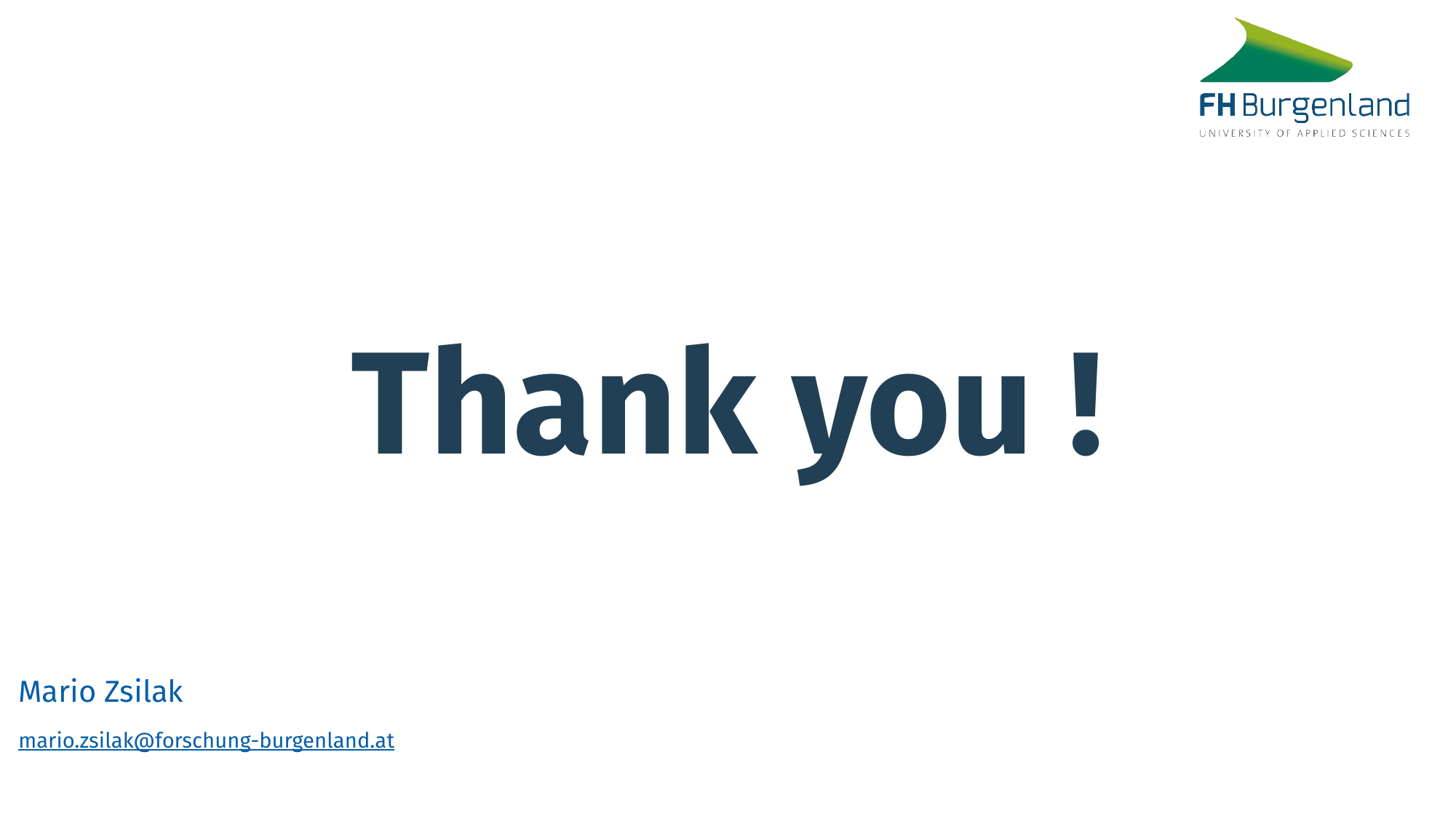

# Thank you !
Mario Zsilak
mario.zsilak@forschung-burgenland.at